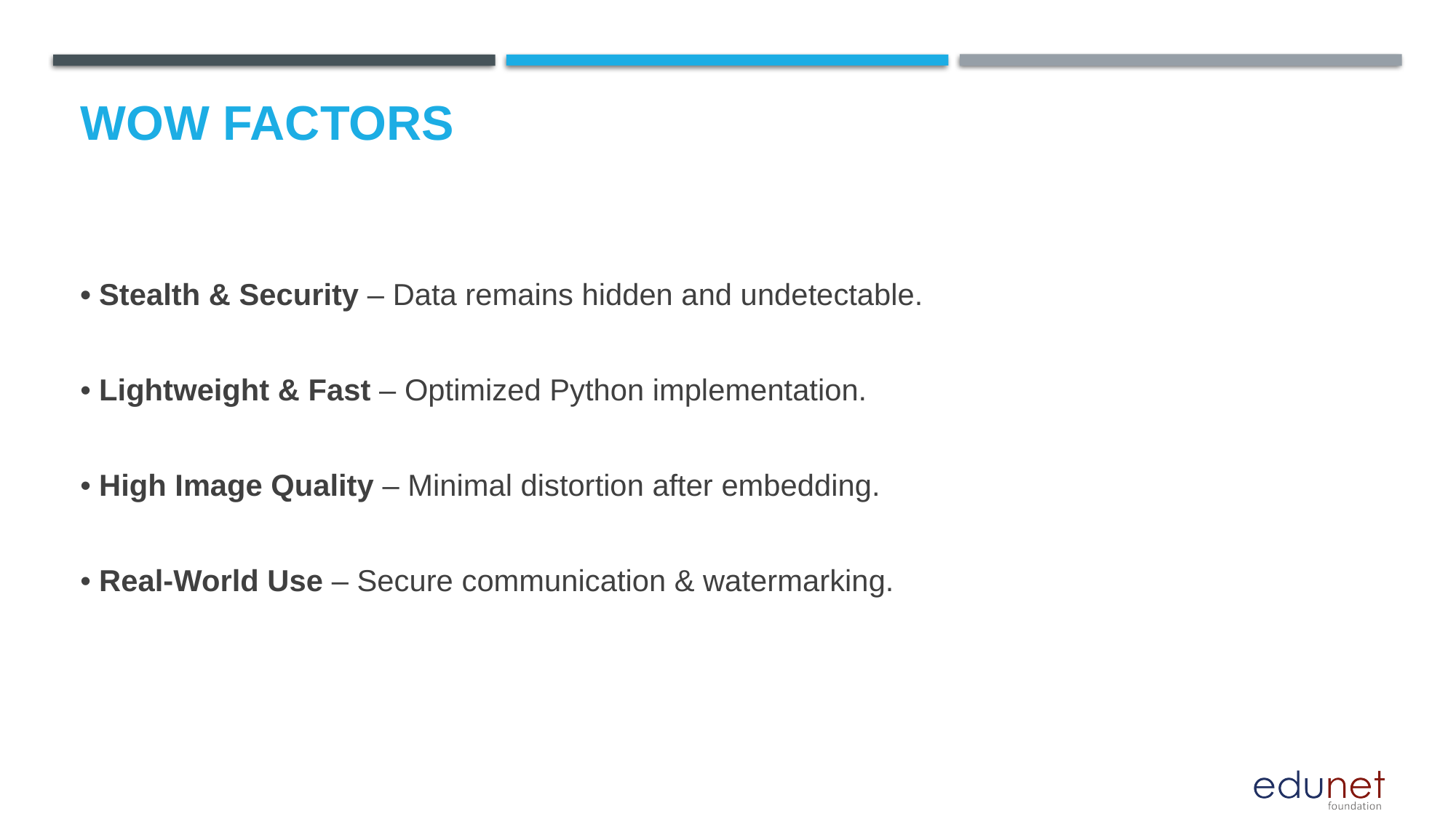

# Wow factors
• Stealth & Security – Data remains hidden and undetectable.
• Lightweight & Fast – Optimized Python implementation.
• High Image Quality – Minimal distortion after embedding.
• Real-World Use – Secure communication & watermarking.